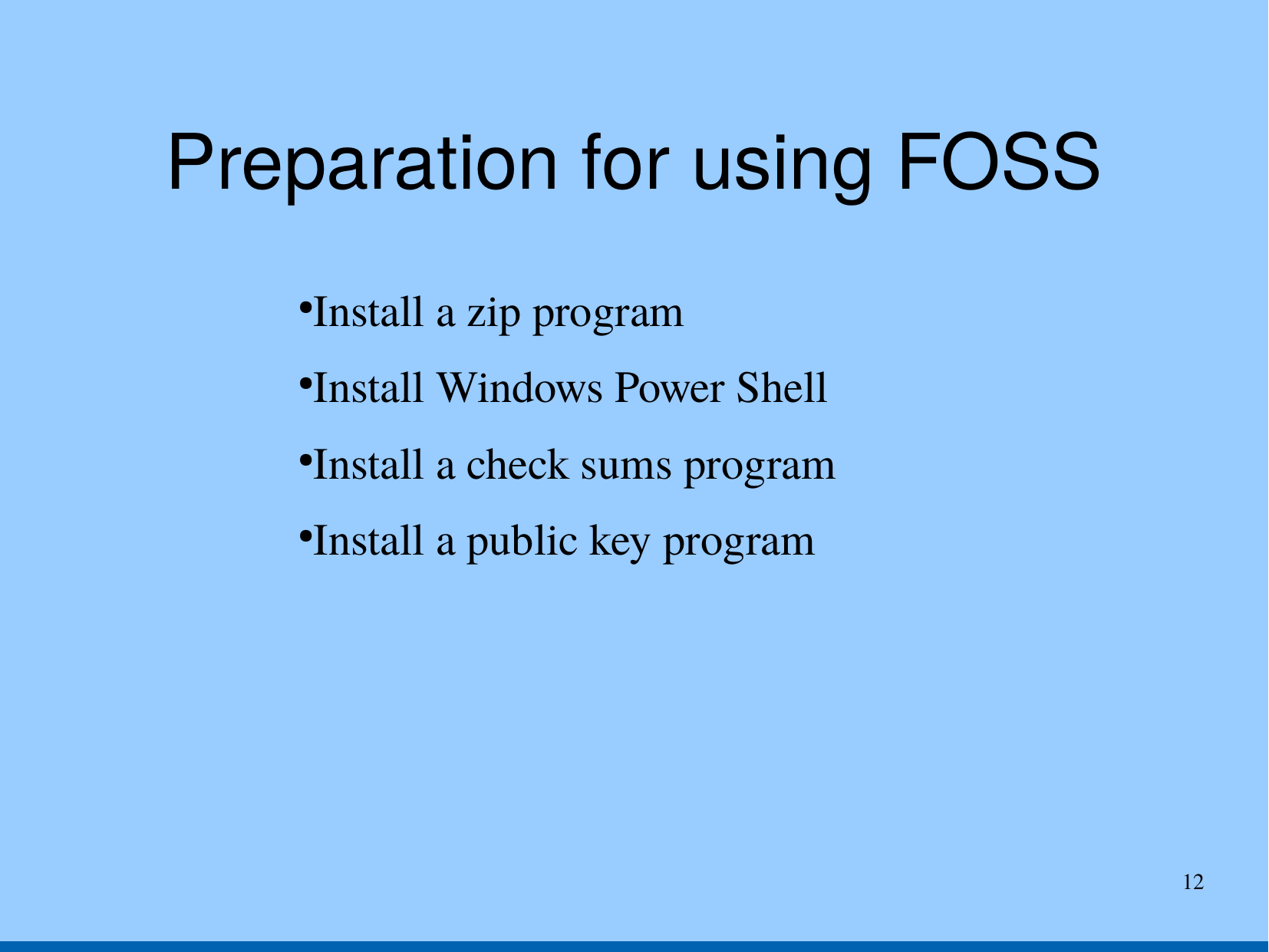

Preparation for using FOSS
Install a zip program
Install Windows Power Shell
Install a check sums program
Install a public key program
12